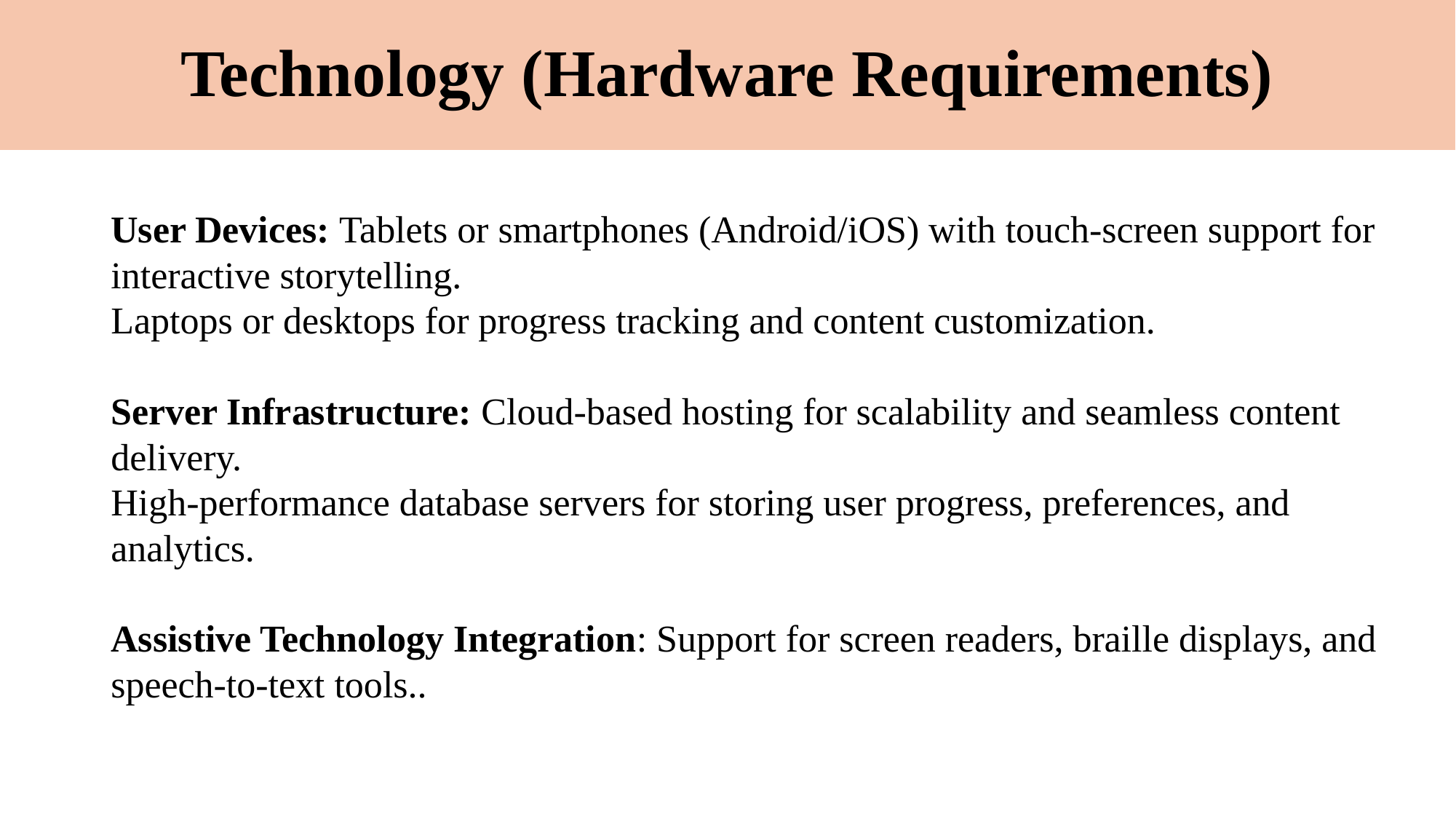

# Technology (Hardware Requirements)
User Devices: Tablets or smartphones (Android/iOS) with touch-screen support for interactive storytelling.
Laptops or desktops for progress tracking and content customization.

Server Infrastructure: Cloud-based hosting for scalability and seamless content delivery.
High-performance database servers for storing user progress, preferences, and analytics.

Assistive Technology Integration: Support for screen readers, braille displays, and speech-to-text tools..